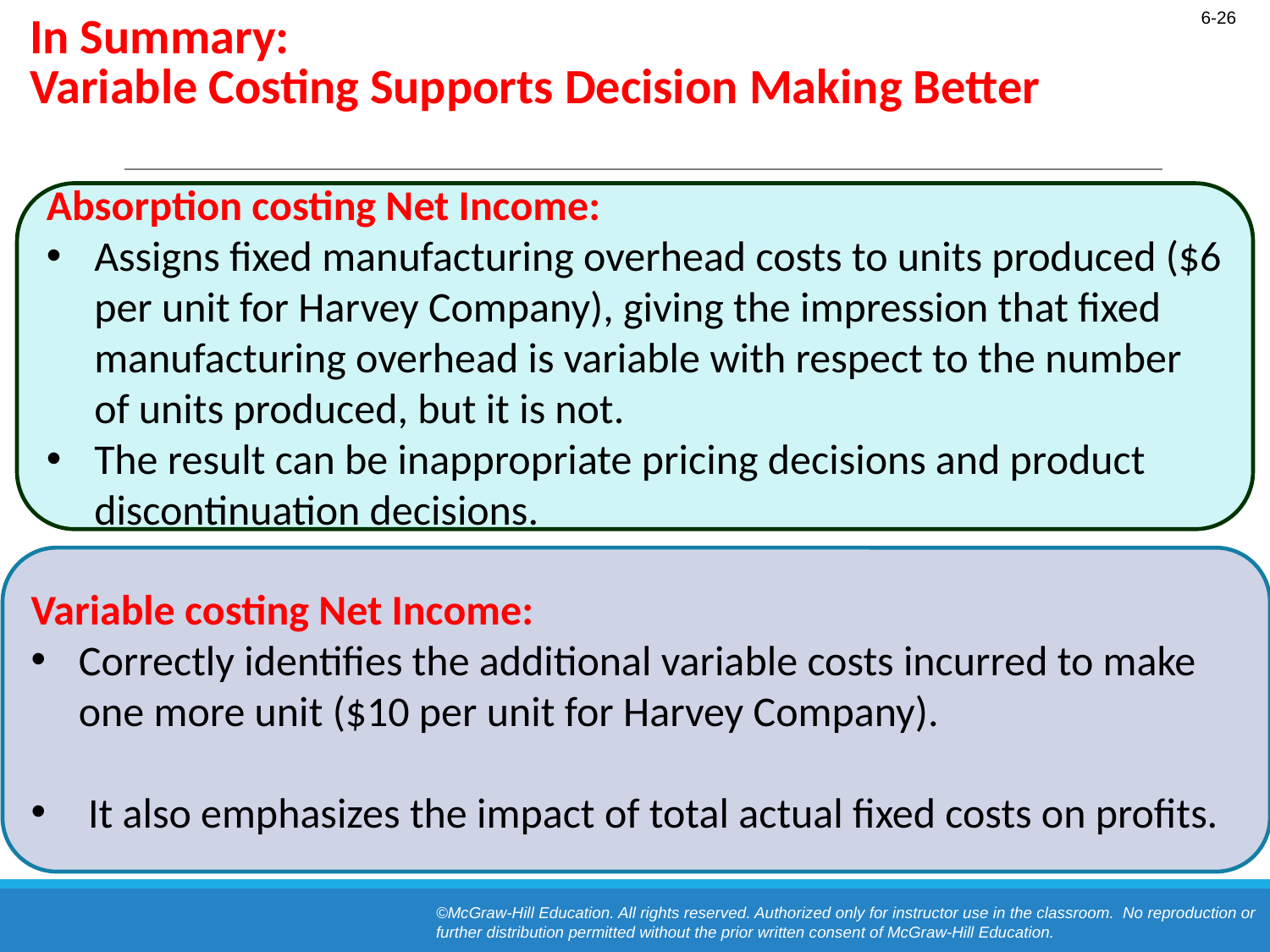

# In Summary: Variable Costing Supports Decision Making Better
Absorption costing Net Income:
Assigns fixed manufacturing overhead costs to units produced ($6 per unit for Harvey Company), giving the impression that fixed manufacturing overhead is variable with respect to the number of units produced, but it is not.
The result can be inappropriate pricing decisions and product discontinuation decisions.
Variable costing Net Income:
Correctly identifies the additional variable costs incurred to make one more unit ($10 per unit for Harvey Company).

 It also emphasizes the impact of total actual fixed costs on profits.